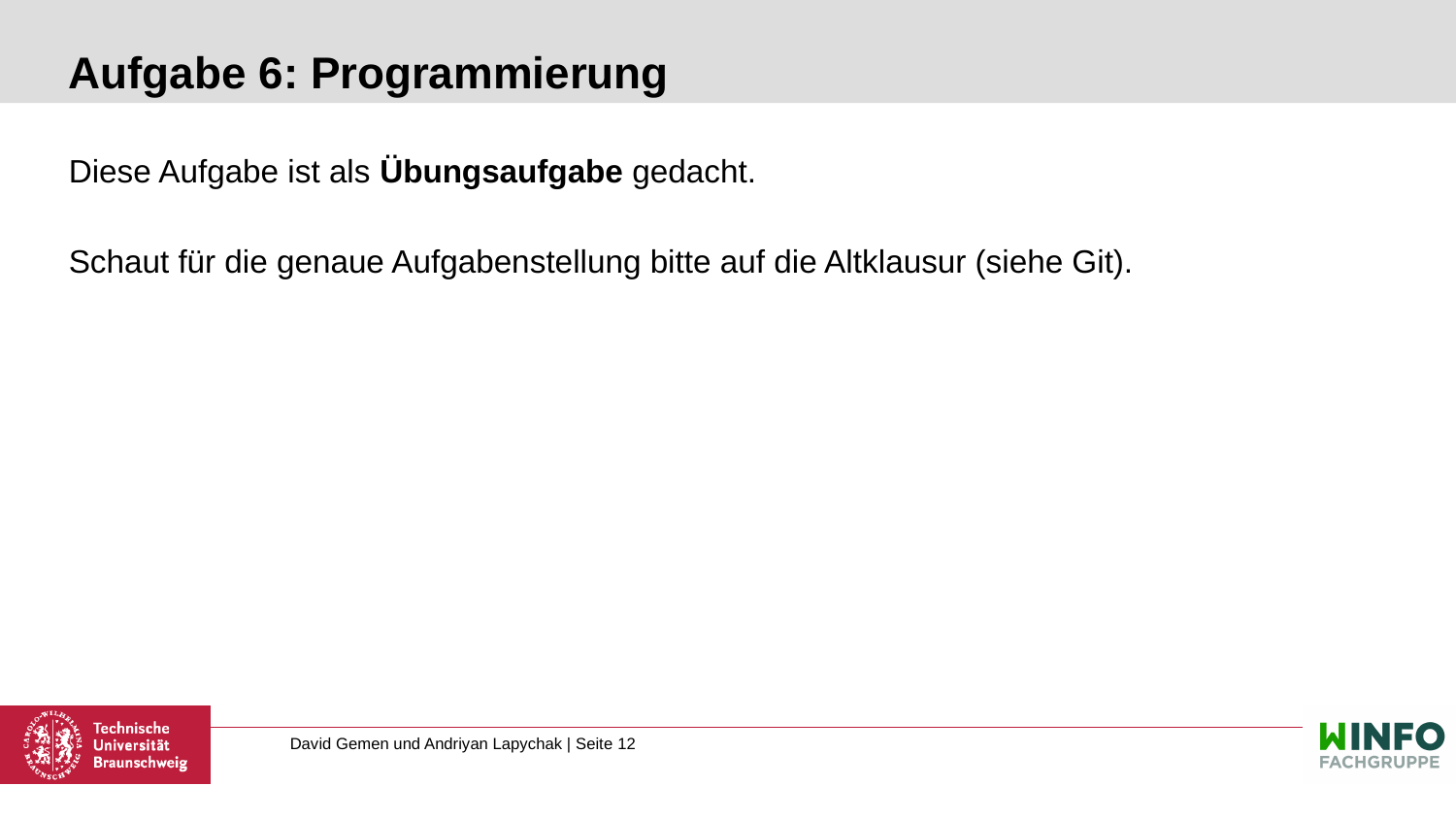

# Aufgabe 6: Programmierung
Diese Aufgabe ist als Übungsaufgabe gedacht.

Schaut für die genaue Aufgabenstellung bitte auf die Altklausur (siehe Git).